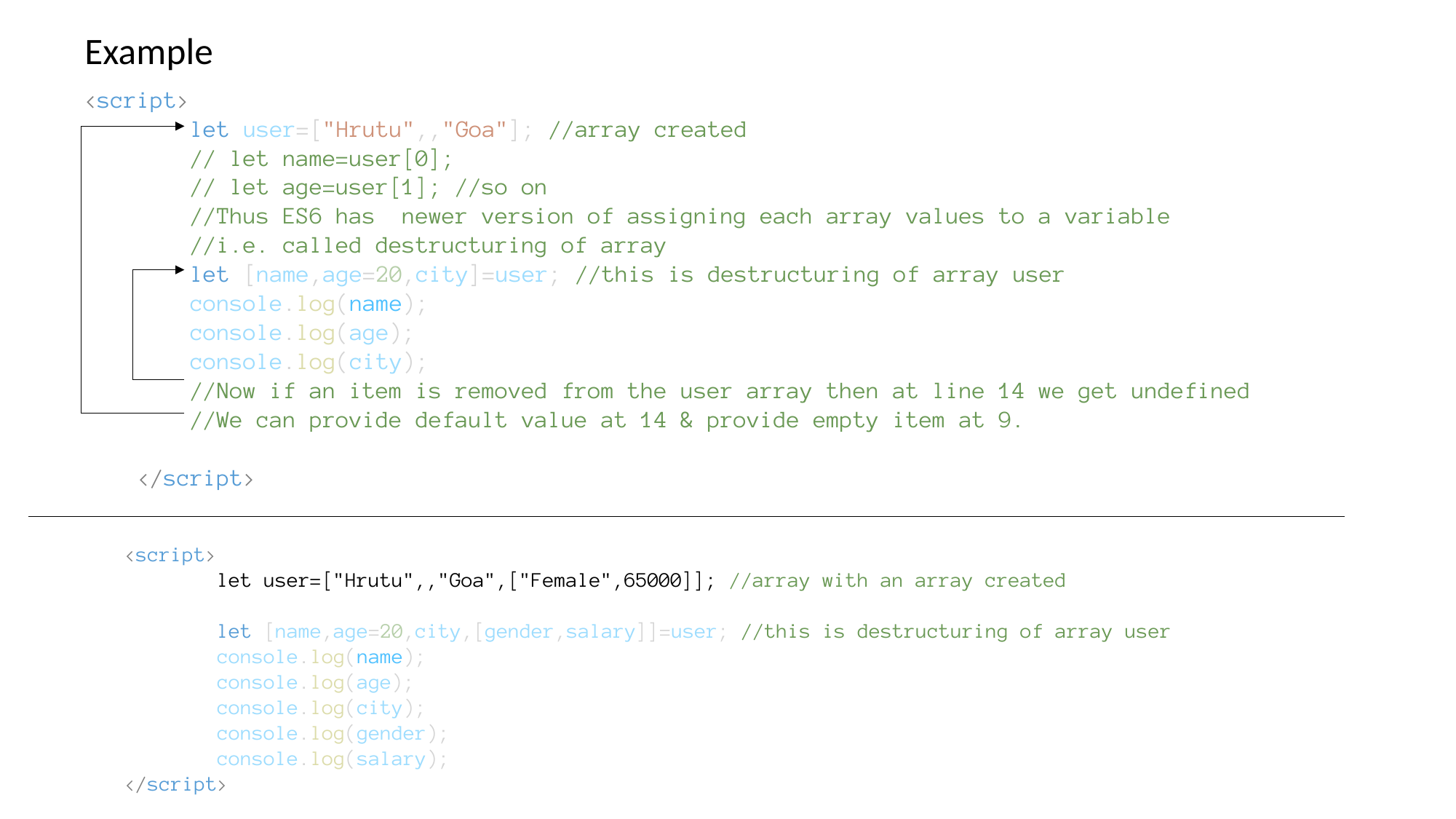

# Example
<script>
        let user=["Hrutu",,"Goa"]; //array created
        // let name=user[0];
        // let age=user[1]; //so on
        //Thus ES6 has  newer version of assigning each array values to a variable
        //i.e. called destructuring of array
        let [name,age=20,city]=user; //this is destructuring of array user
        console.log(name);
        console.log(age);
        console.log(city);
        //Now if an item is removed from the user array then at line 14 we get undefined
        //We can provide default value at 14 & provide empty item at 9.
    </script>
<script>
        let user=["Hrutu",,"Goa",["Female",65000]]; //array with an array created

        let [name,age=20,city,[gender,salary]]=user; //this is destructuring of array user
        console.log(name);
        console.log(age);
        console.log(city);
        console.log(gender);
        console.log(salary);
</script>